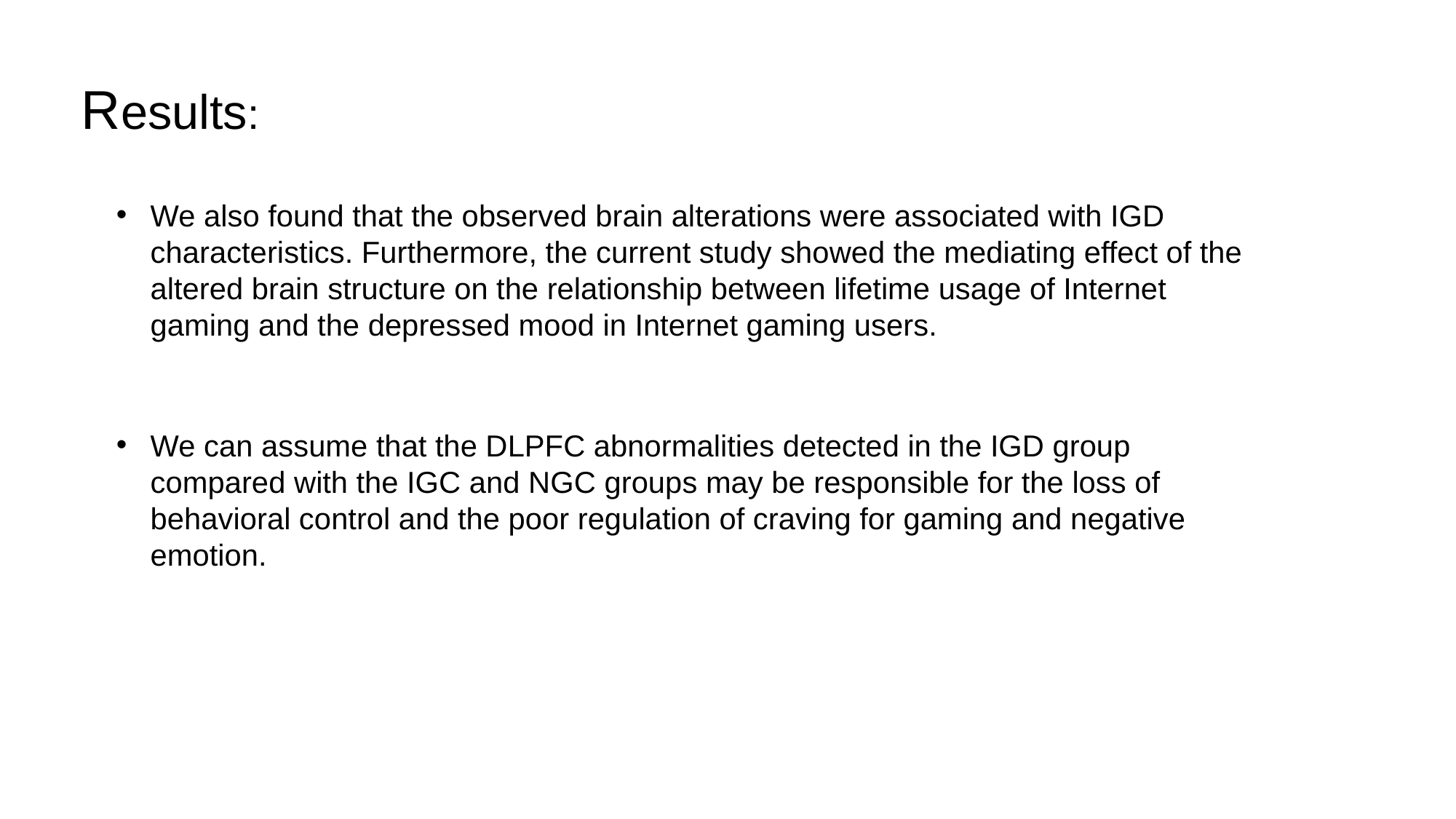

Results:
We also found that the observed brain alterations were associated with IGD characteristics. Furthermore, the current study showed the mediating effect of the altered brain structure on the relationship between lifetime usage of Internet gaming and the depressed mood in Internet gaming users.
We can assume that the DLPFC abnormalities detected in the IGD group compared with the IGC and NGC groups may be responsible for the loss of behavioral control and the poor regulation of craving for gaming and negative emotion.